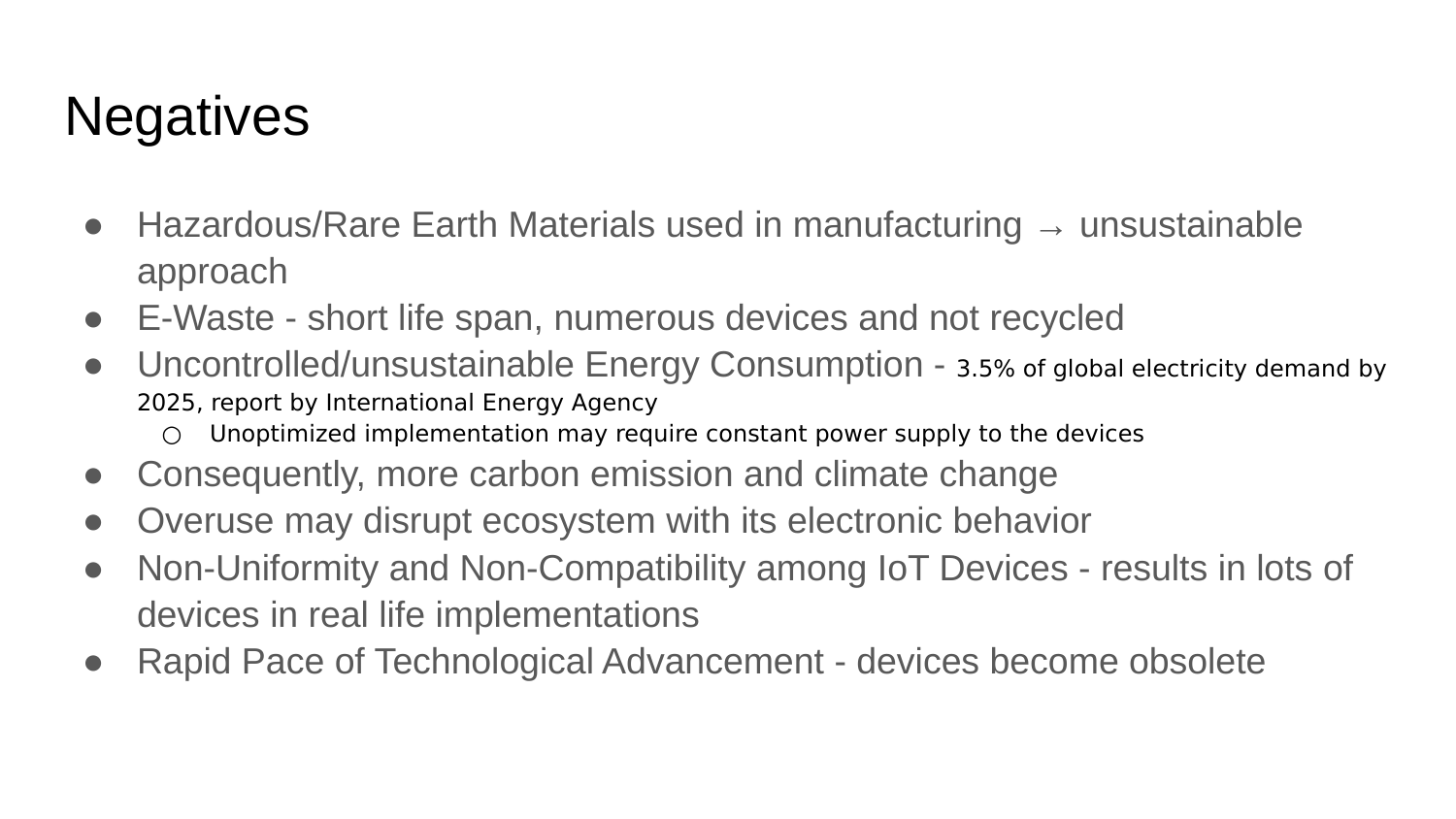

# Negatives
Hazardous/Rare Earth Materials used in manufacturing → unsustainable approach
E-Waste - short life span, numerous devices and not recycled
Uncontrolled/unsustainable Energy Consumption - 3.5% of global electricity demand by 2025, report by International Energy Agency
Unoptimized implementation may require constant power supply to the devices
Consequently, more carbon emission and climate change
Overuse may disrupt ecosystem with its electronic behavior
Non-Uniformity and Non-Compatibility among IoT Devices - results in lots of devices in real life implementations
Rapid Pace of Technological Advancement - devices become obsolete